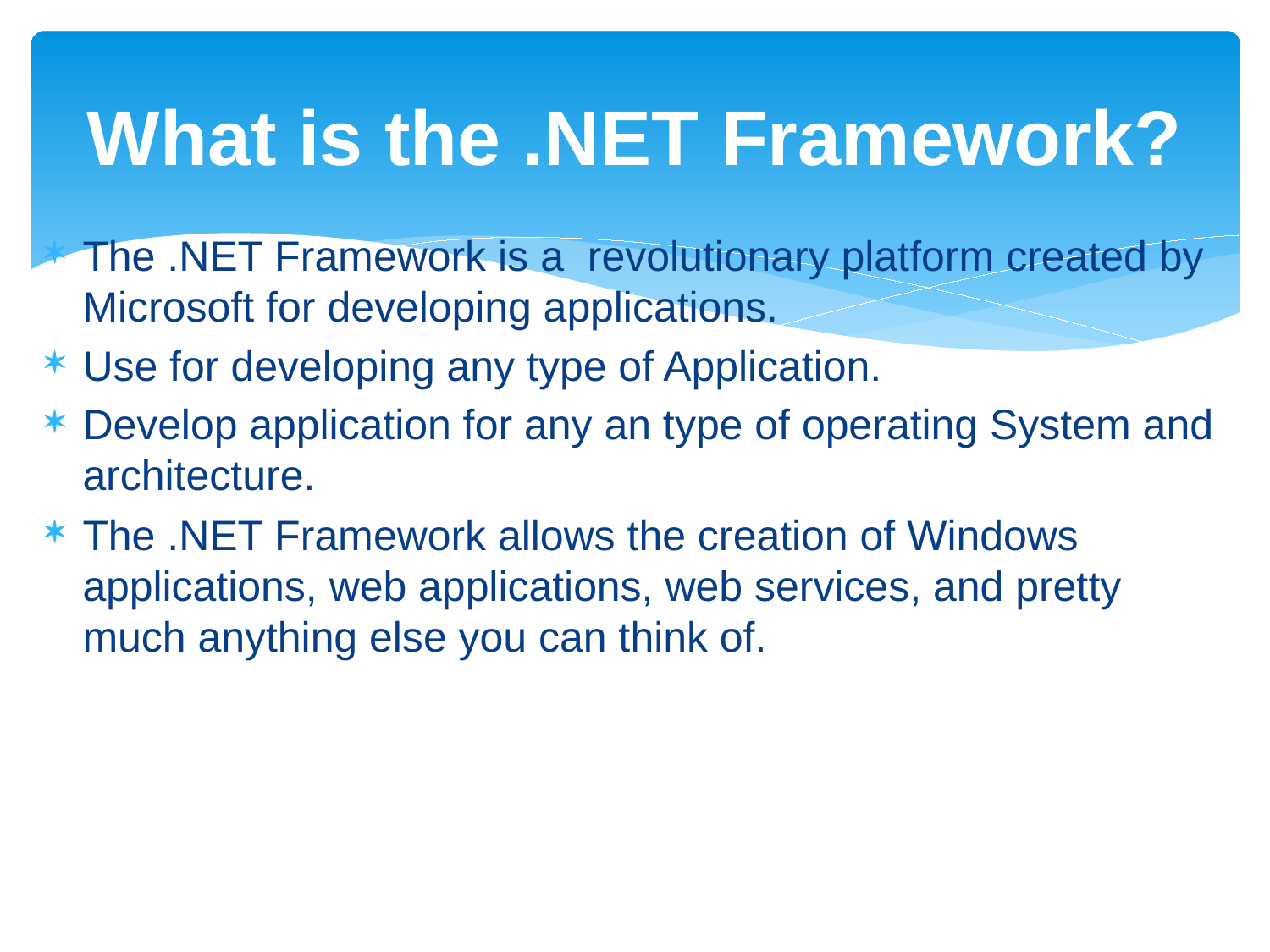

# What is the .NET Framework?
The .NET Framework is a  revolutionary platform created by Microsoft for developing applications.
Use for developing any type of Application.
Develop application for any an type of operating System and architecture.
The .NET Framework allows the creation of Windows applications, web applications, web services, and pretty much anything else you can think of.